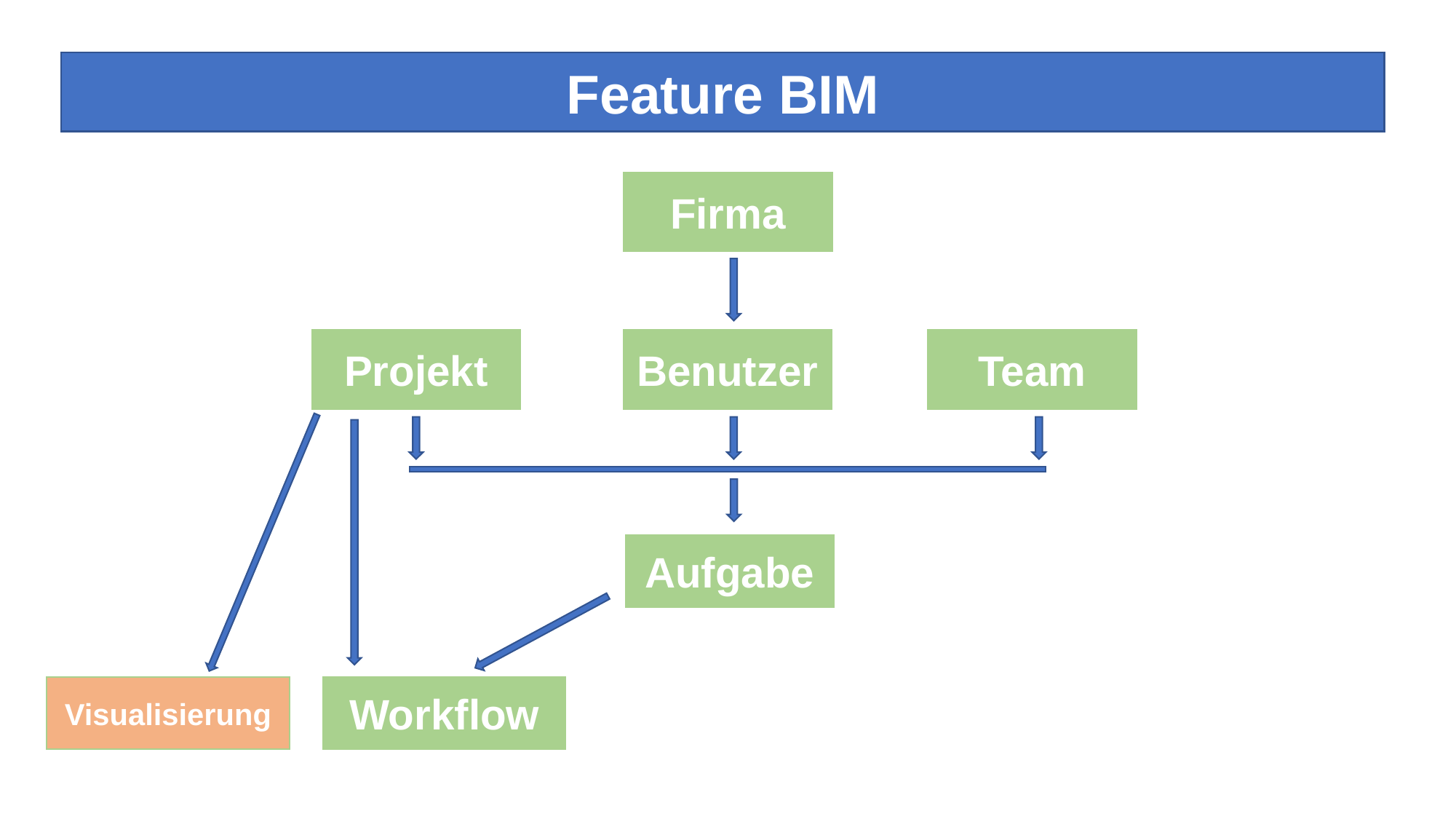

Feature BIM
Firma

Projekt
Benutzer
Team

Aufgabe

Visualisierung
Workflow